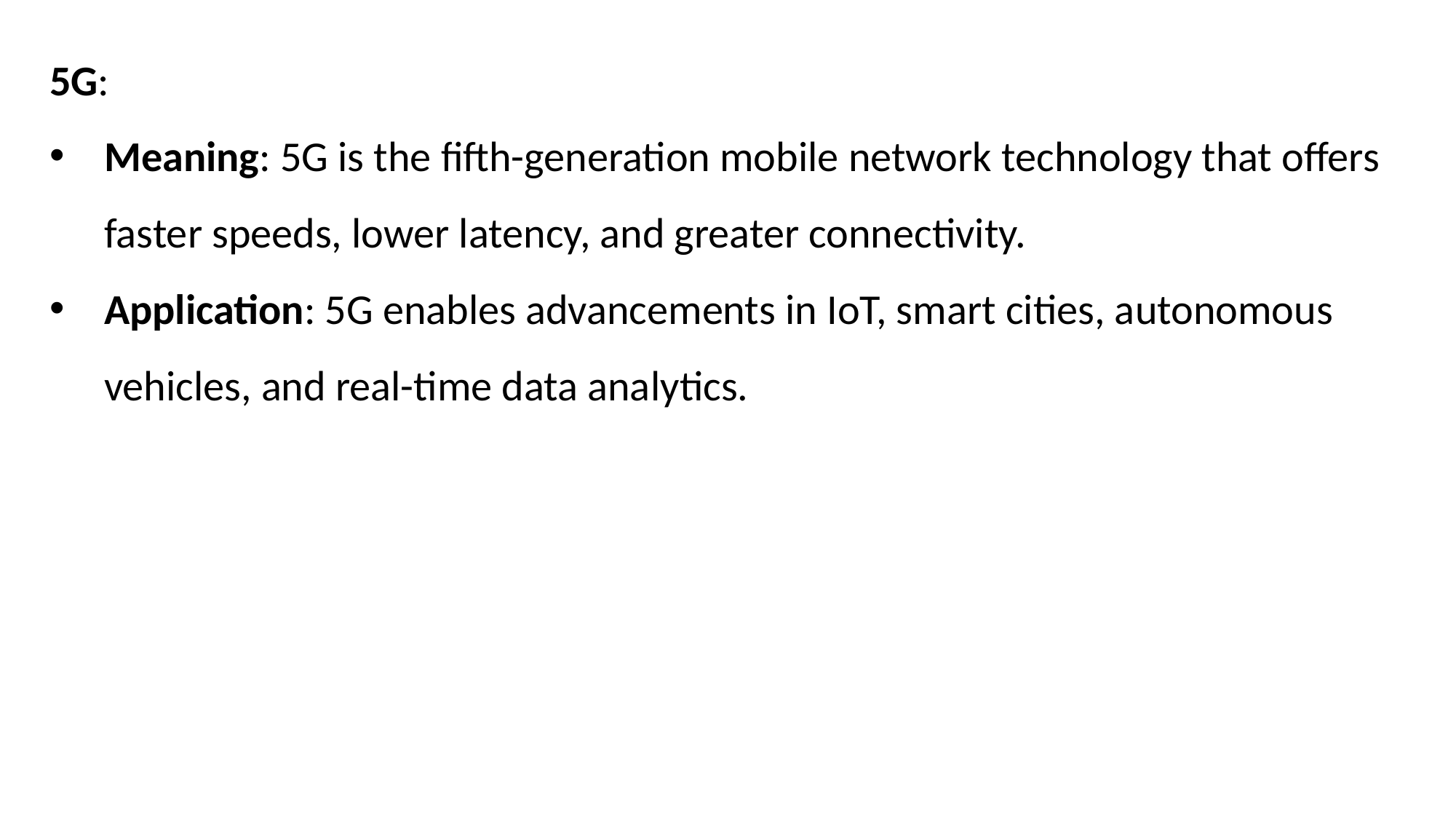

5G:
Meaning: 5G is the fifth-generation mobile network technology that offers faster speeds, lower latency, and greater connectivity.
Application: 5G enables advancements in IoT, smart cities, autonomous vehicles, and real-time data analytics.